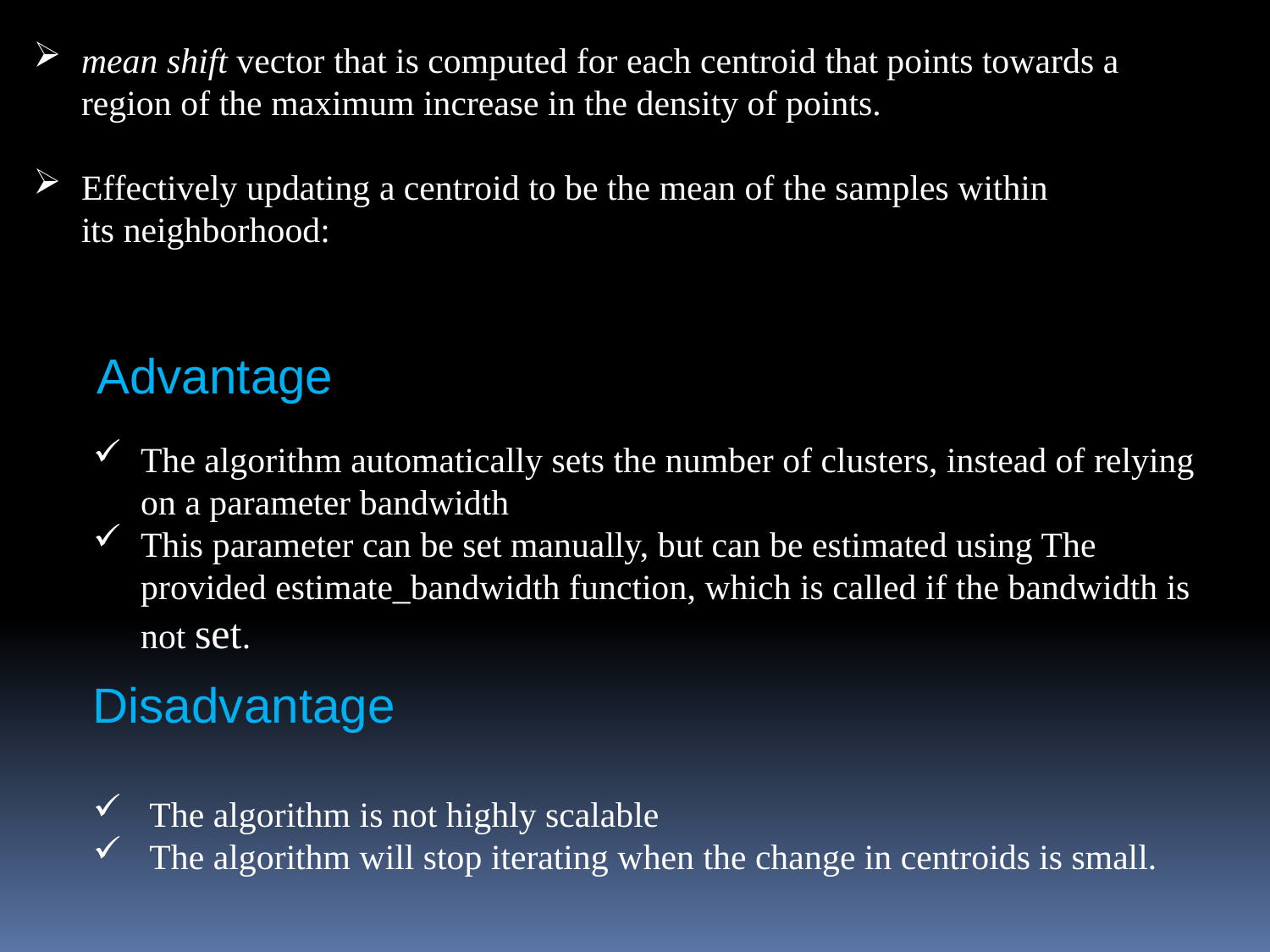

mean shift vector that is computed for each centroid that points towards a region of the maximum increase in the density of points.
Effectively updating a centroid to be the mean of the samples within its neighborhood:

Advantage
The algorithm automatically sets the number of clusters, instead of relying on a parameter bandwidth
This parameter can be set manually, but can be estimated using The provided estimate_bandwidth function, which is called if the bandwidth is not set.

Disadvantage

 The algorithm is not highly scalable
 The algorithm will stop iterating when the change in centroids is small.